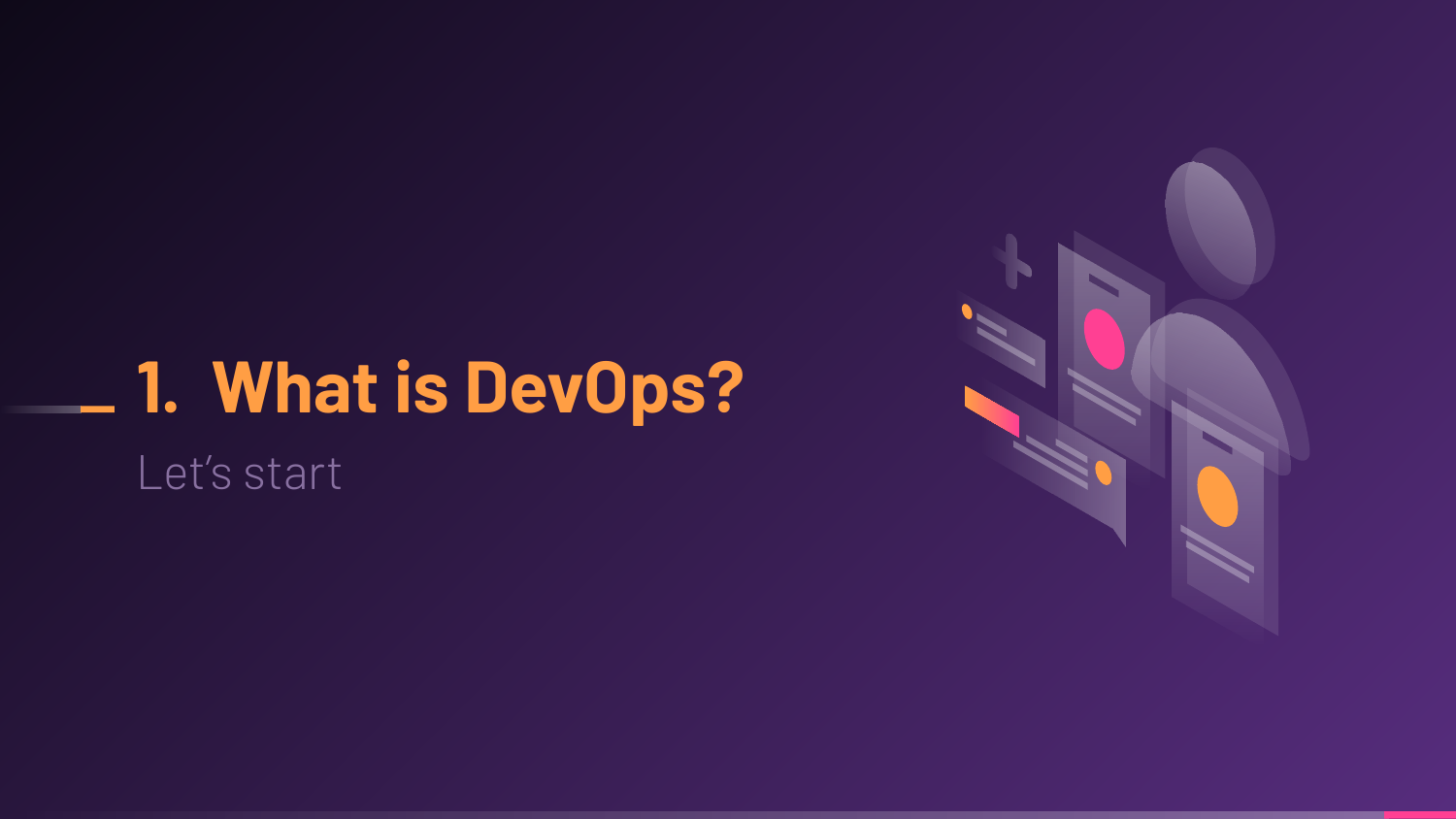

# 1.  What is DevOps?
Let’s start